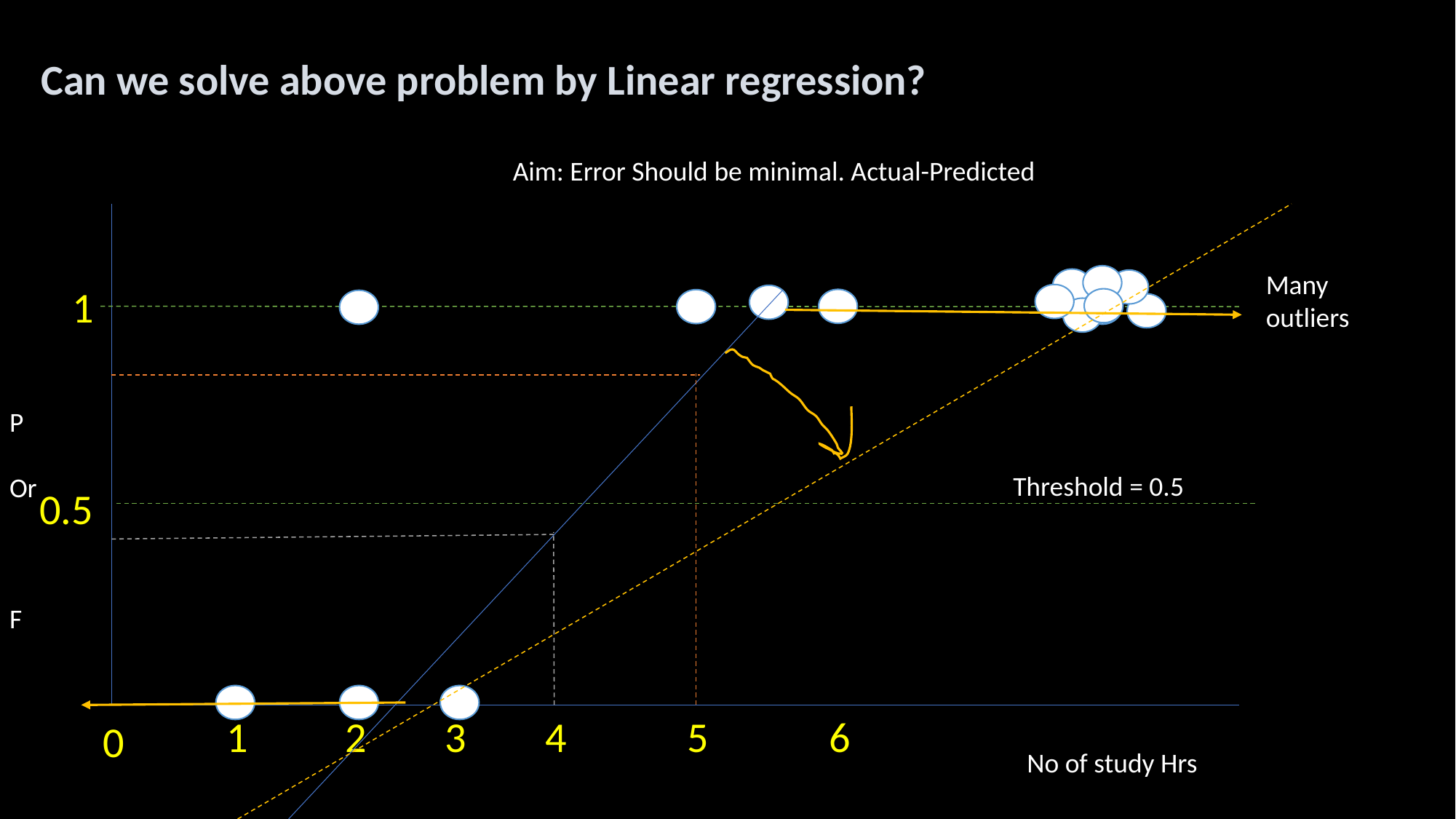

Can we solve above problem by Linear regression?
Aim: Error Should be minimal. Actual-Predicted
Many
outliers

1

P

Or

F
Threshold = 0.5
0.5

1
2
3
4
5
6
0
No of study Hrs